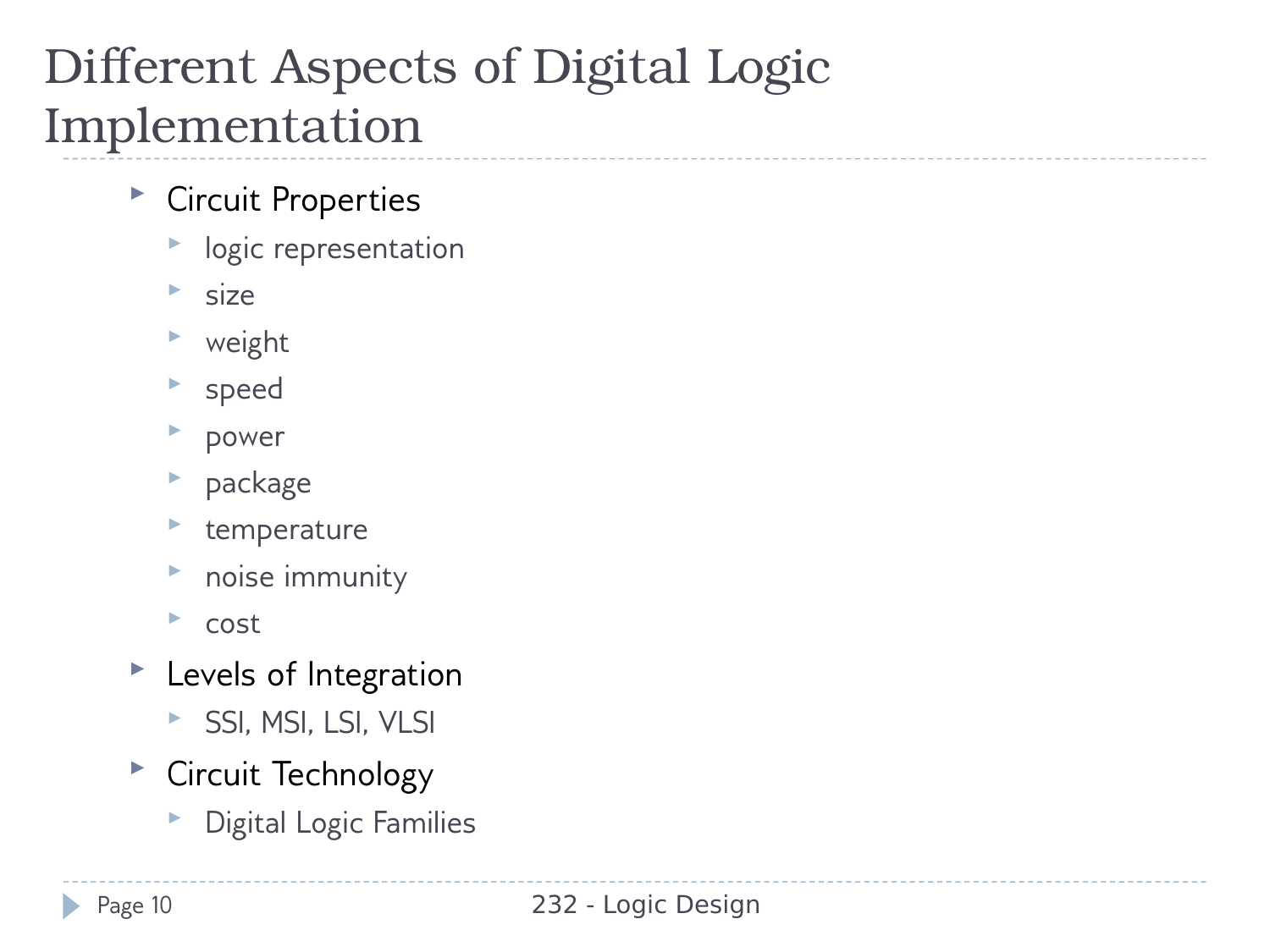

Different Aspects of Digital Logic Implementation
Circuit Properties
logic representation
size
weight
speed
power
package
temperature
noise immunity
cost
Levels of Integration
SSI, MSI, LSI, VLSI
Circuit Technology
Digital Logic Families
Page 10
232 - Logic Design